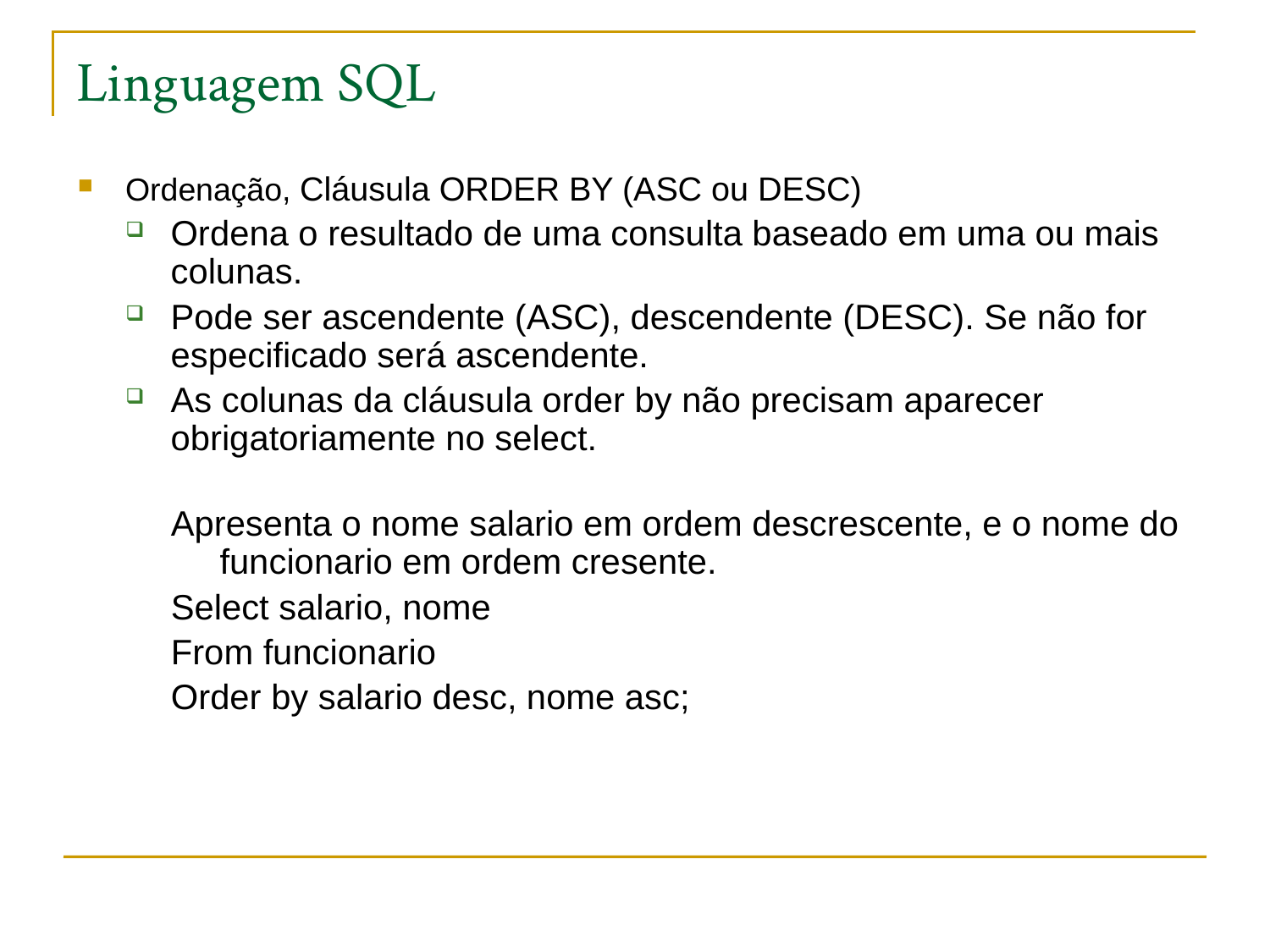

# Linguagem SQL
Ordenação, Cláusula ORDER BY (ASC ou DESC)
Ordena o resultado de uma consulta baseado em uma ou mais colunas.
Pode ser ascendente (ASC), descendente (DESC). Se não for especificado será ascendente.
As colunas da cláusula order by não precisam aparecer obrigatoriamente no select.

Apresenta o nome salario em ordem descrescente, e o nome do funcionario em ordem cresente.
Select salario, nome
From funcionario
Order by salario desc, nome asc;